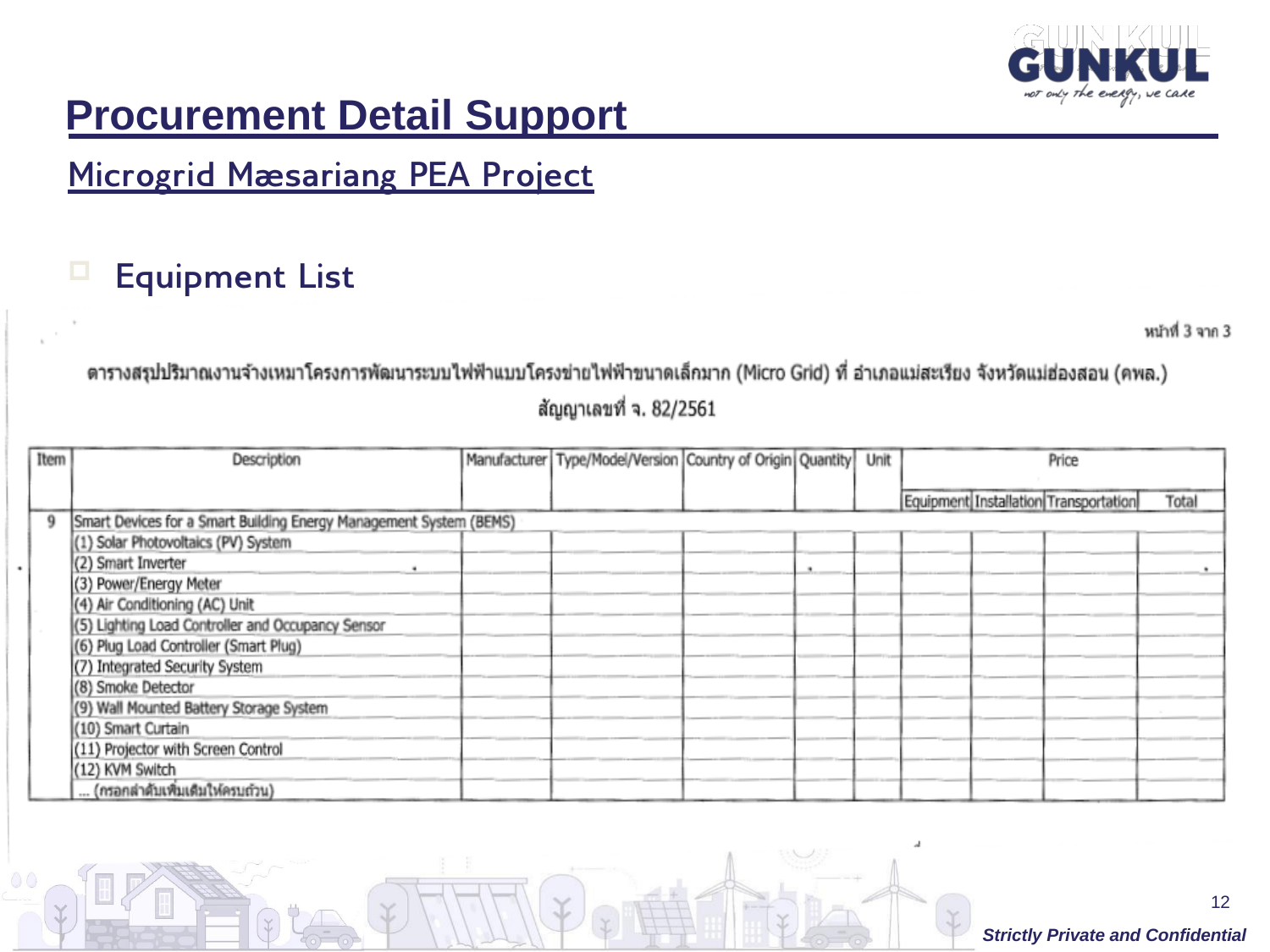

# Procurement Detail Support
Microgrid Maesariang PEA Project

Equipment List

12
Strictly Private and Confidential